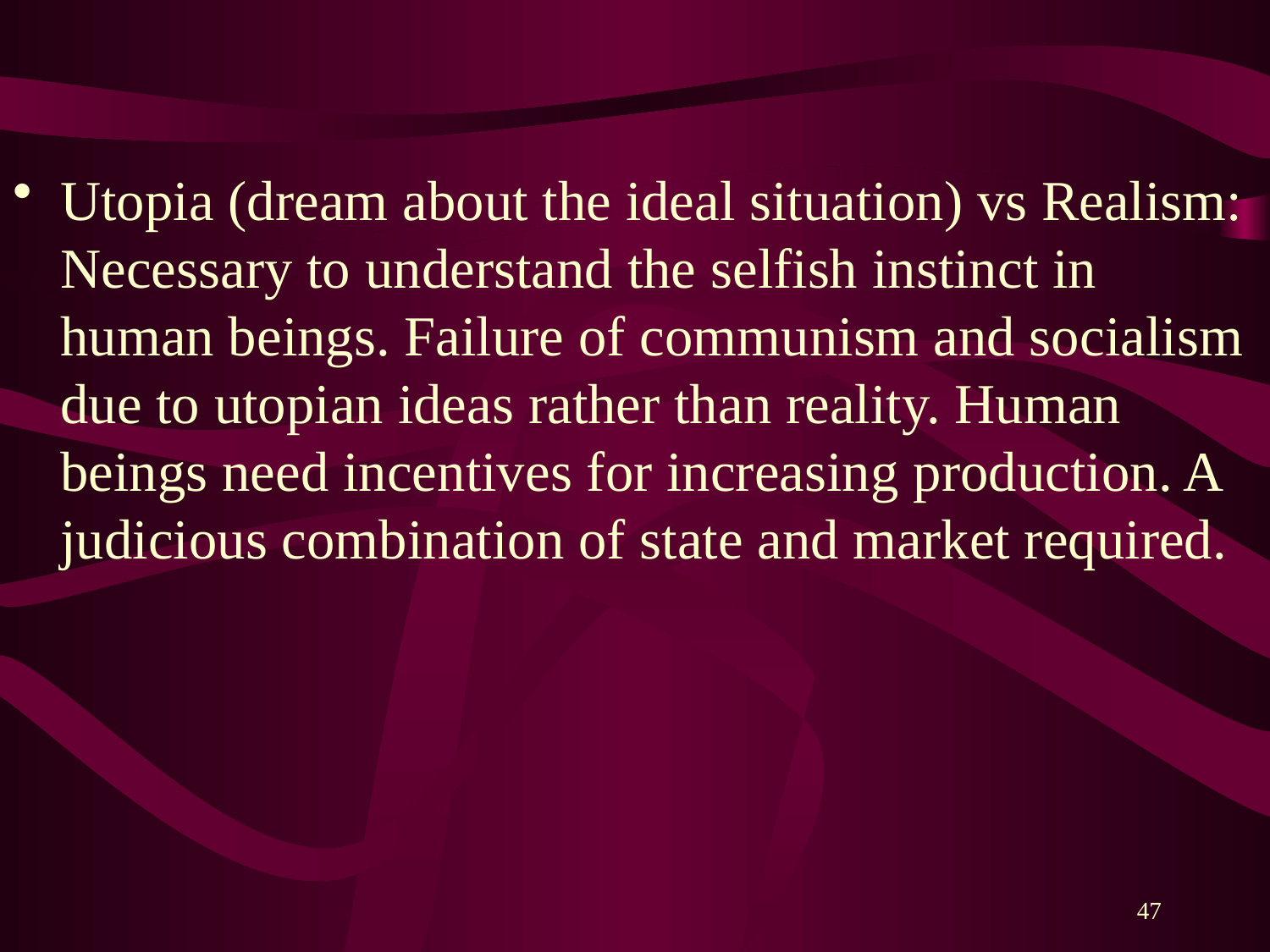

Utopia (dream about the ideal situation) vs Realism: Necessary to understand the selfish instinct in human beings. Failure of communism and socialism due to utopian ideas rather than reality. Human beings need incentives for increasing production. A judicious combination of state and market required.
47